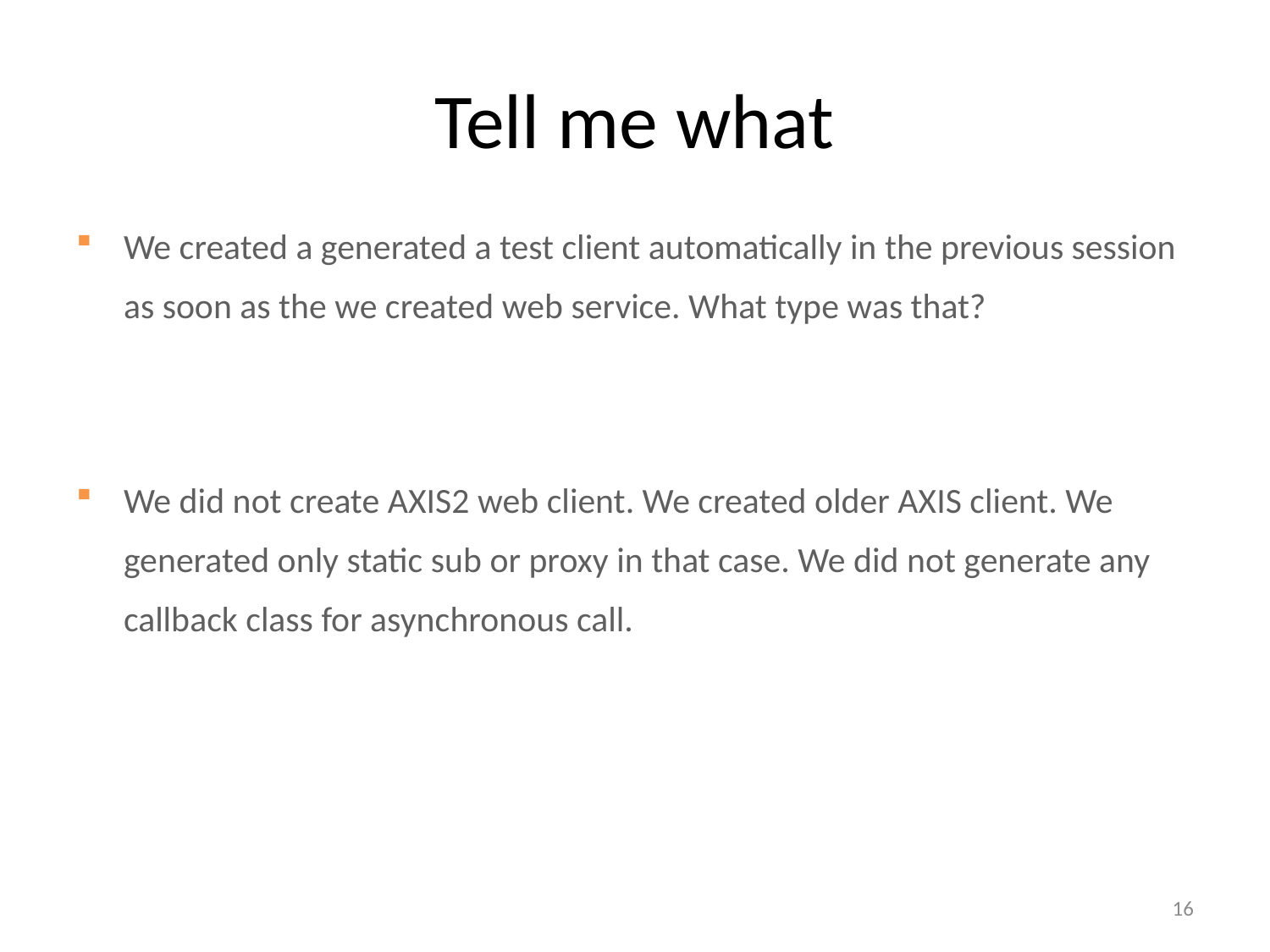

# Tell me what
We created a generated a test client automatically in the previous session as soon as the we created web service. What type was that?
We did not create AXIS2 web client. We created older AXIS client. We generated only static sub or proxy in that case. We did not generate any callback class for asynchronous call.
16